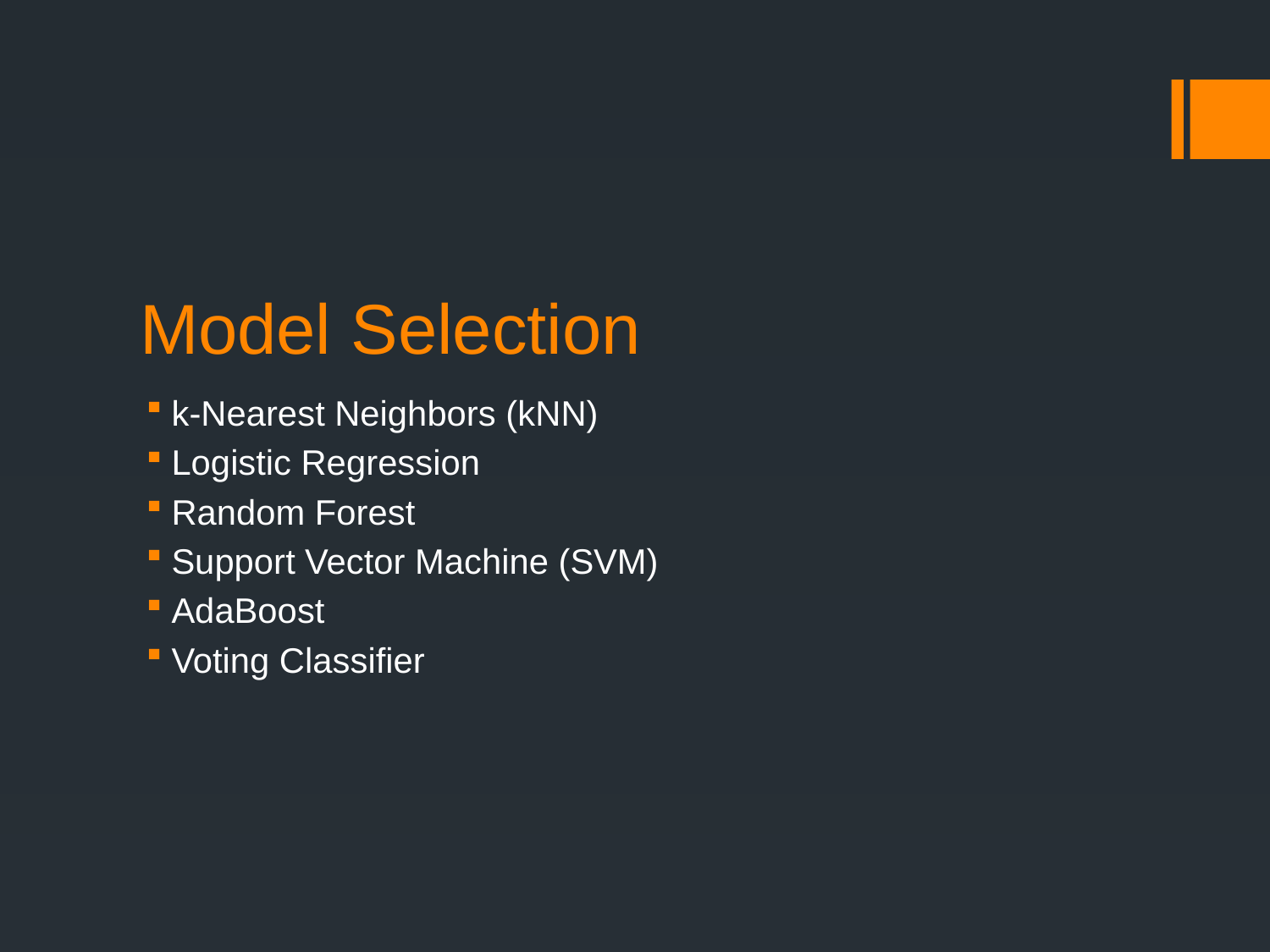

# Model Selection
k-Nearest Neighbors (kNN)
Logistic Regression
Random Forest
Support Vector Machine (SVM)
AdaBoost
Voting Classifier